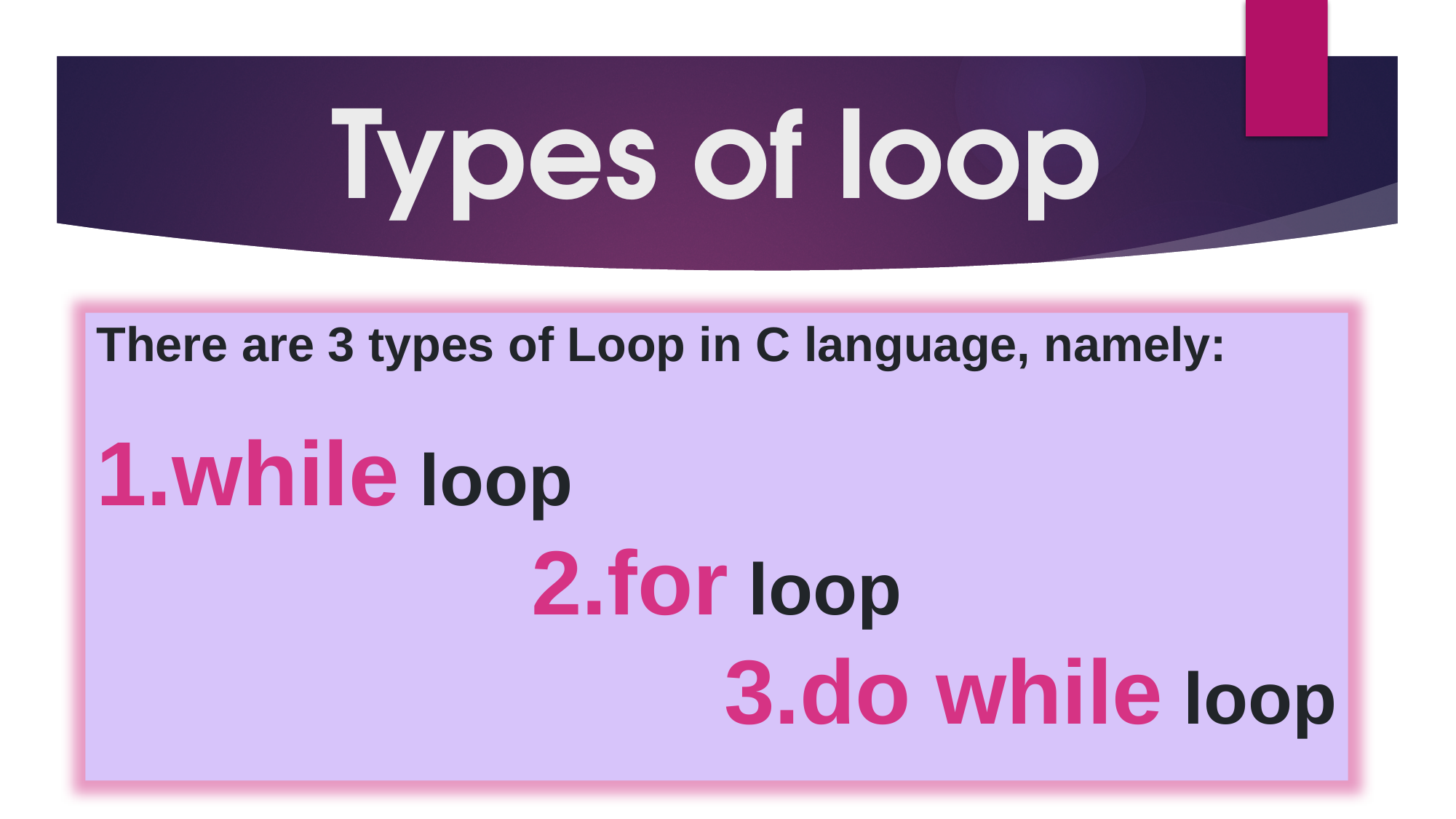

# Types of loop
There are 3 types of Loop in C language, namely:

while loop
for loop
do while loop